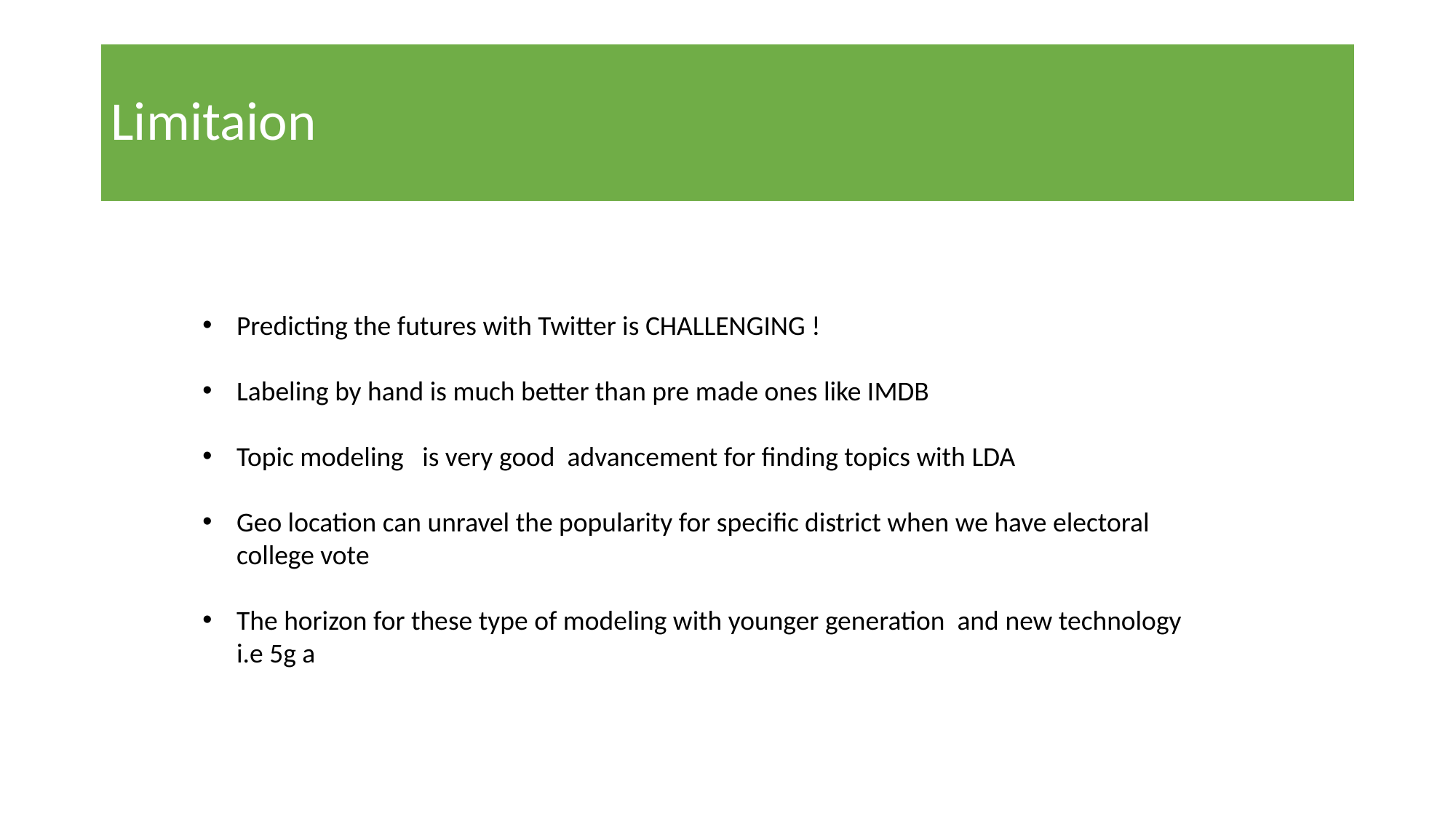

# Limitaion
Predicting the futures with Twitter is CHALLENGING !

Labeling by hand is much better than pre made ones like IMDB

Topic modeling   is very good  advancement for finding topics with LDA

Geo location can unravel the popularity for specific district when we have electoral college vote

The horizon for these type of modeling with younger generation  and new technology  i.e 5g a